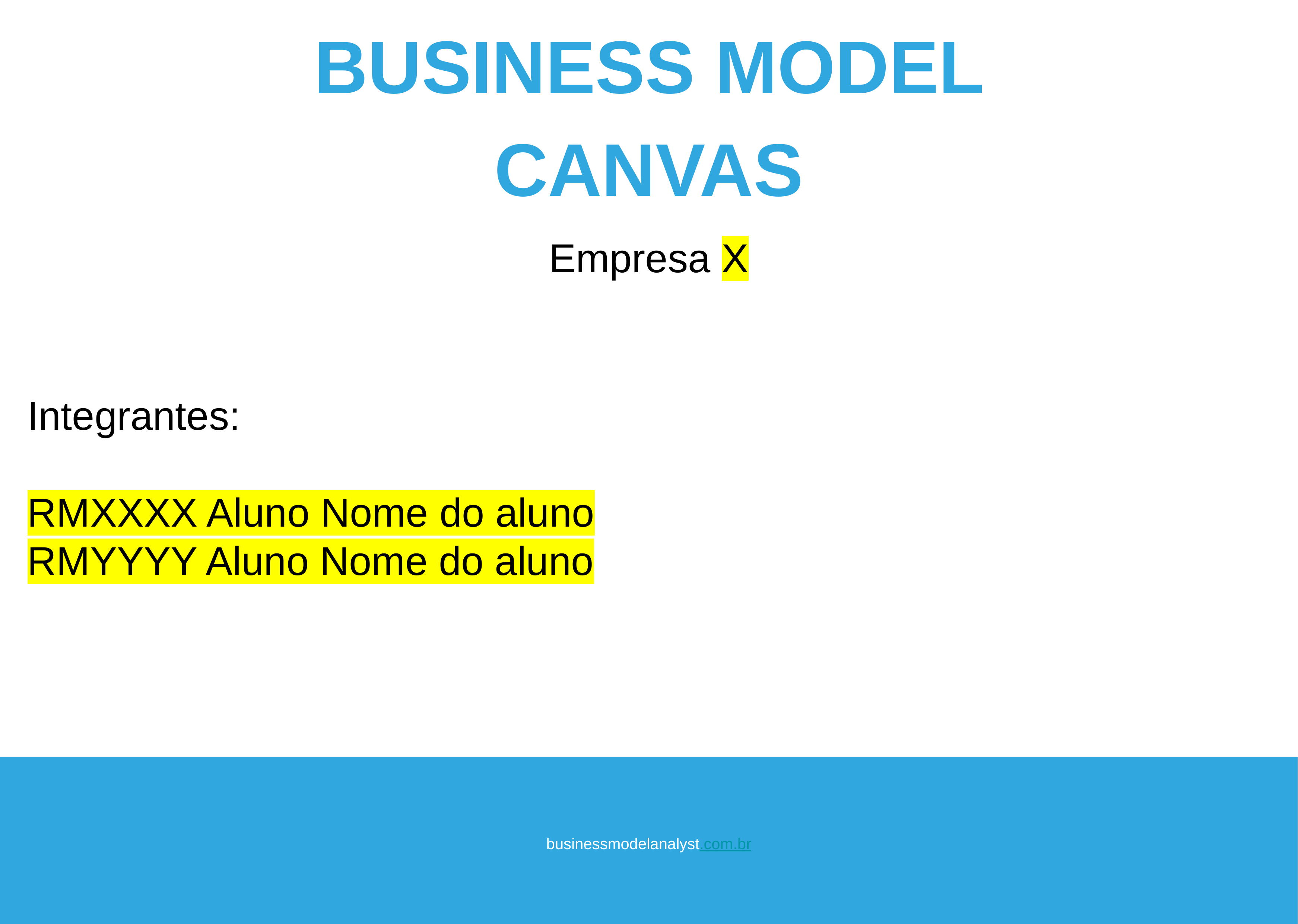

BUSINESS MODEL CANVAS
Empresa X
Integrantes:

RMXXXX Aluno Nome do aluno
RMYYYY Aluno Nome do aluno
businessmodelanalyst.com.br